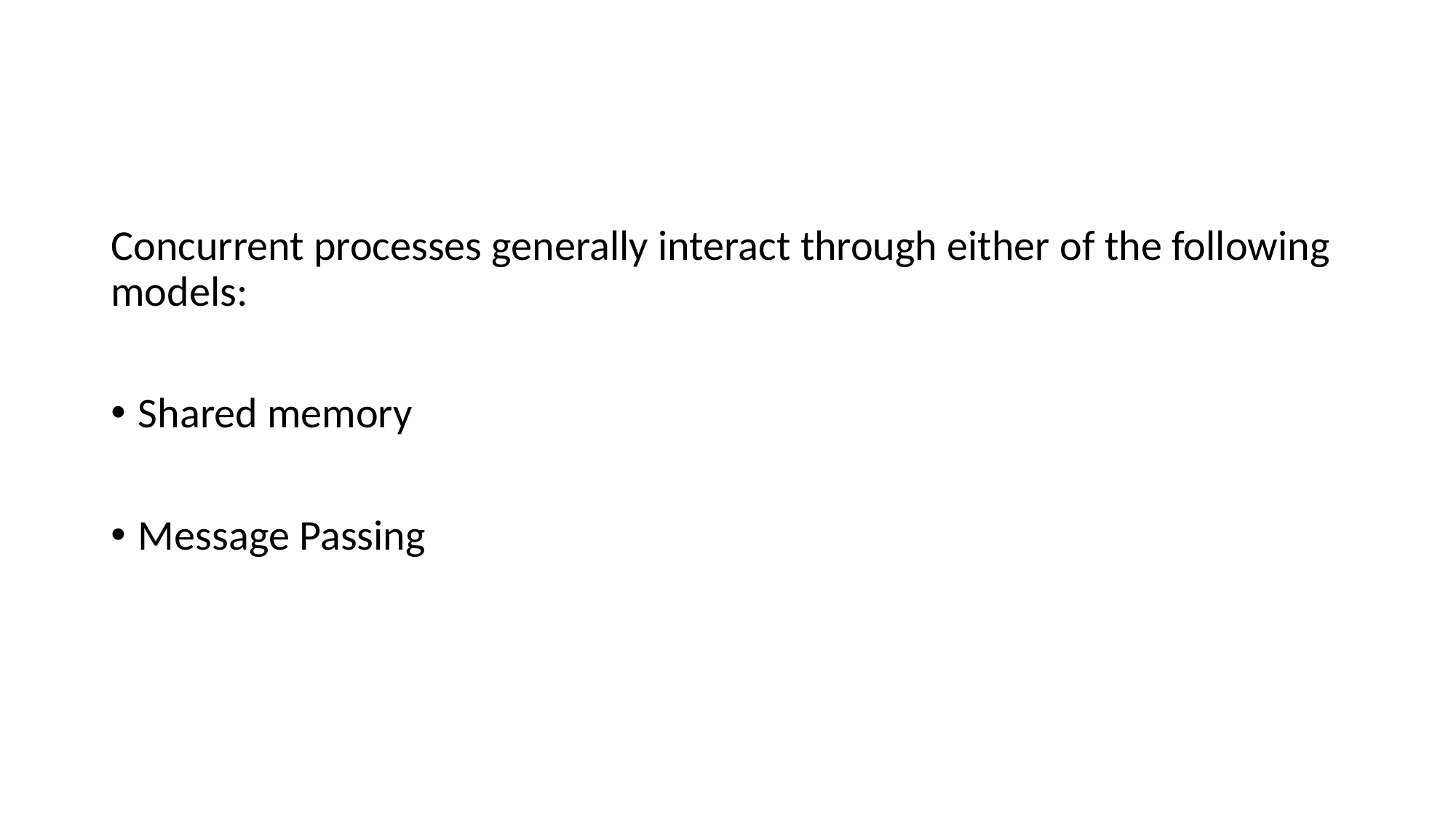

#
Concurrent processes generally interact through either of the following models:

Shared memory

Message Passing